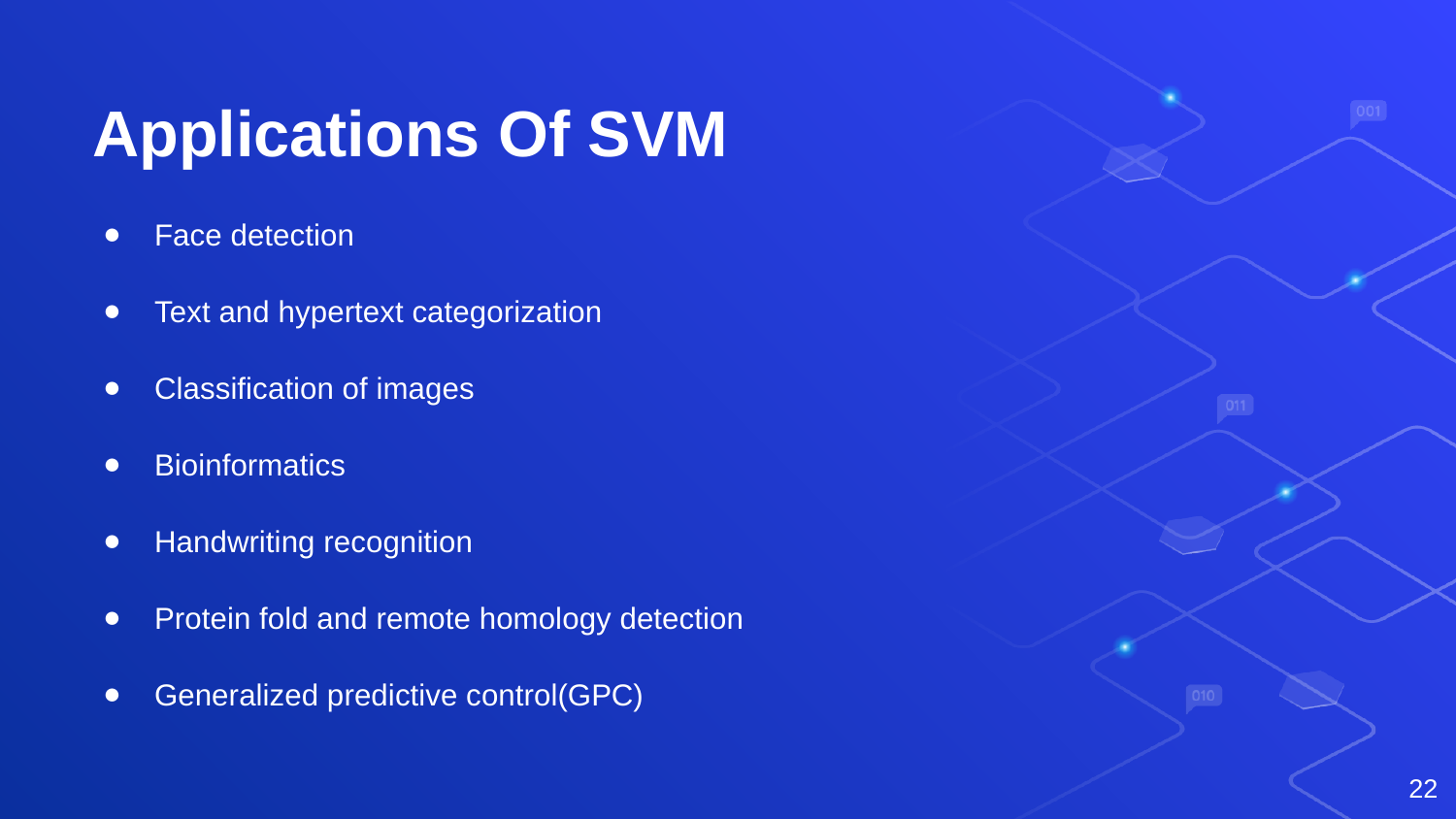

# Applications Of SVM
Face detection

Text and hypertext categorization

Classification of images

Bioinformatics

Handwriting recognition

Protein fold and remote homology detection

Generalized predictive control(GPC)

22